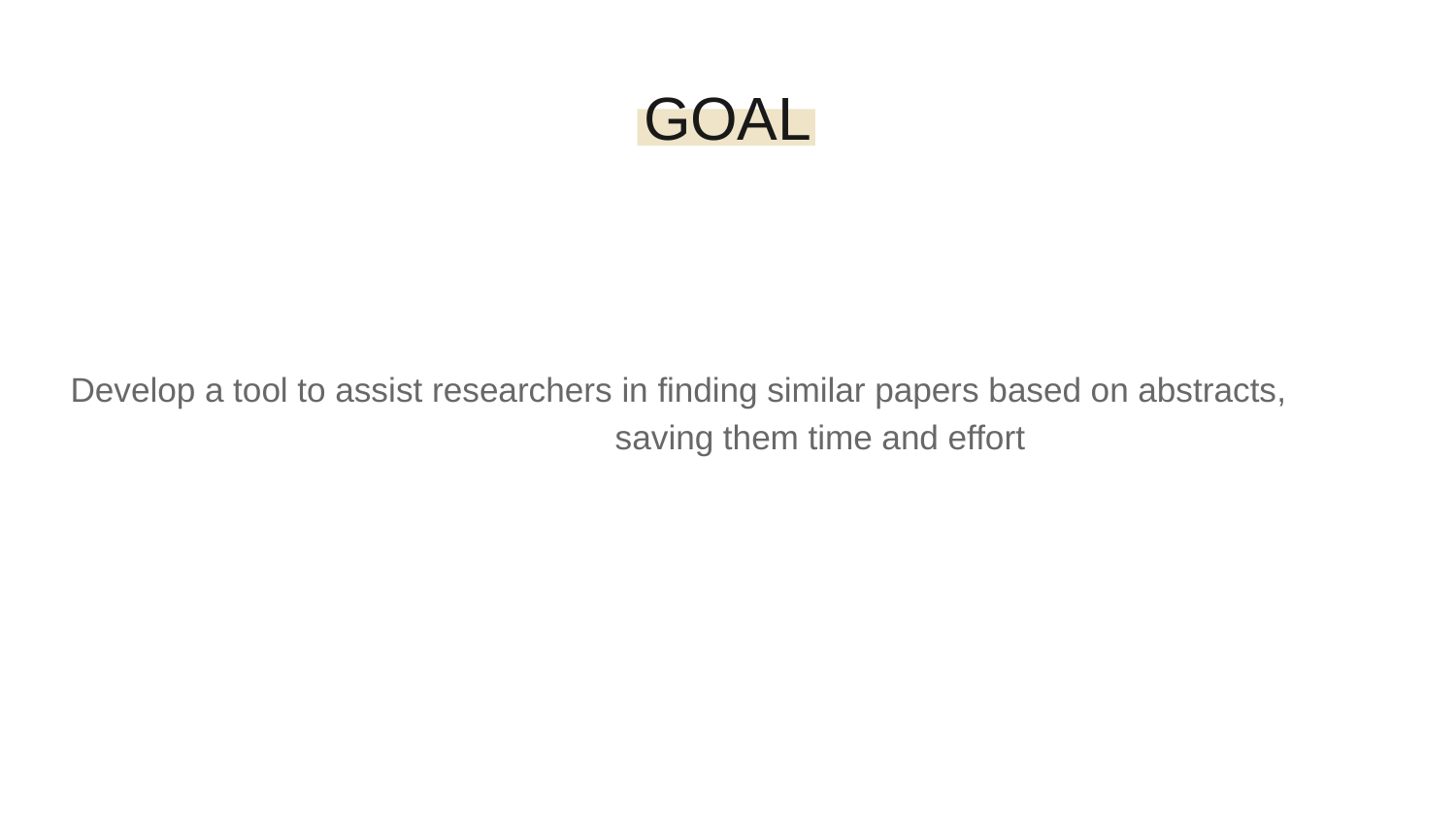

GOAL

Develop a tool to assist researchers in finding similar papers based on abstracts,                               saving them time and effort